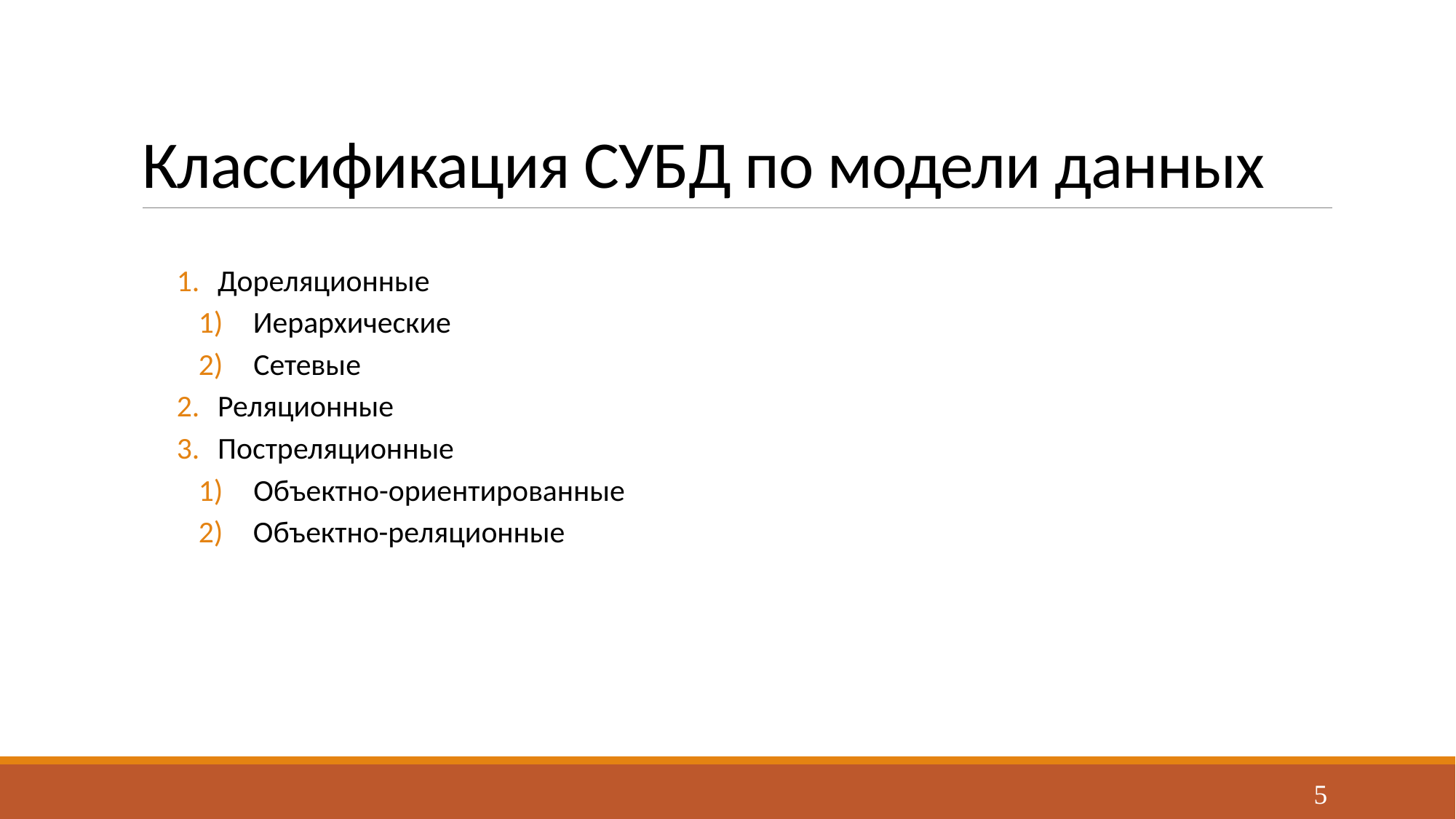

# Классификация СУБД по модели данных

Дореляционные
Иерархические
  Сетевые
Реляционные
Постреляционные
  Объектно-ориентированные
Объектно-реляционные

5